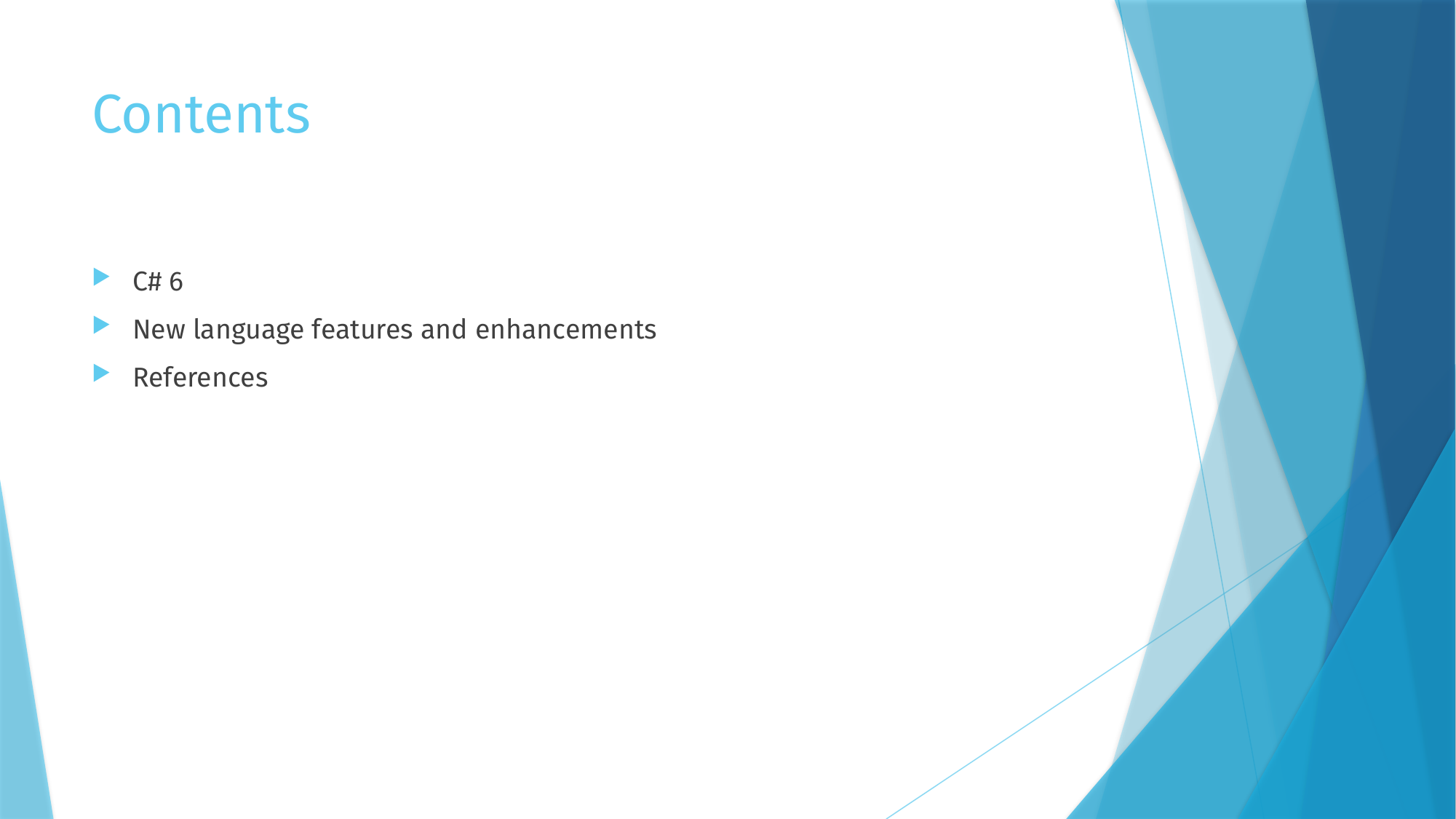

# Contents
C# 6
New language features and enhancements
References